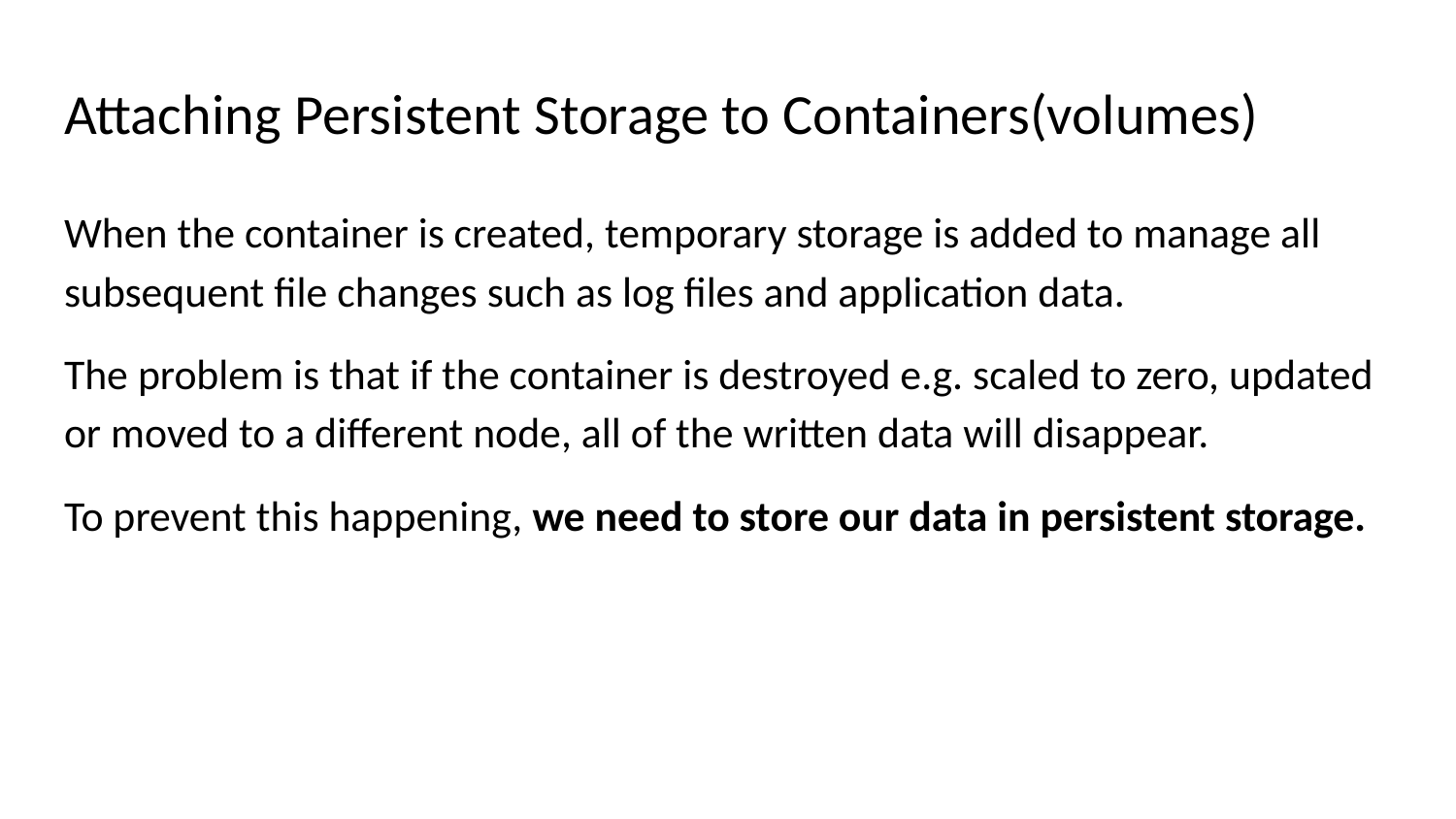

# Attaching Persistent Storage to Containers(volumes)

When the container is created, temporary storage is added to manage all subsequent file changes such as log files and application data.
The problem is that if the container is destroyed e.g. scaled to zero, updated or moved to a different node, all of the written data will disappear.
To prevent this happening, we need to store our data in persistent storage.